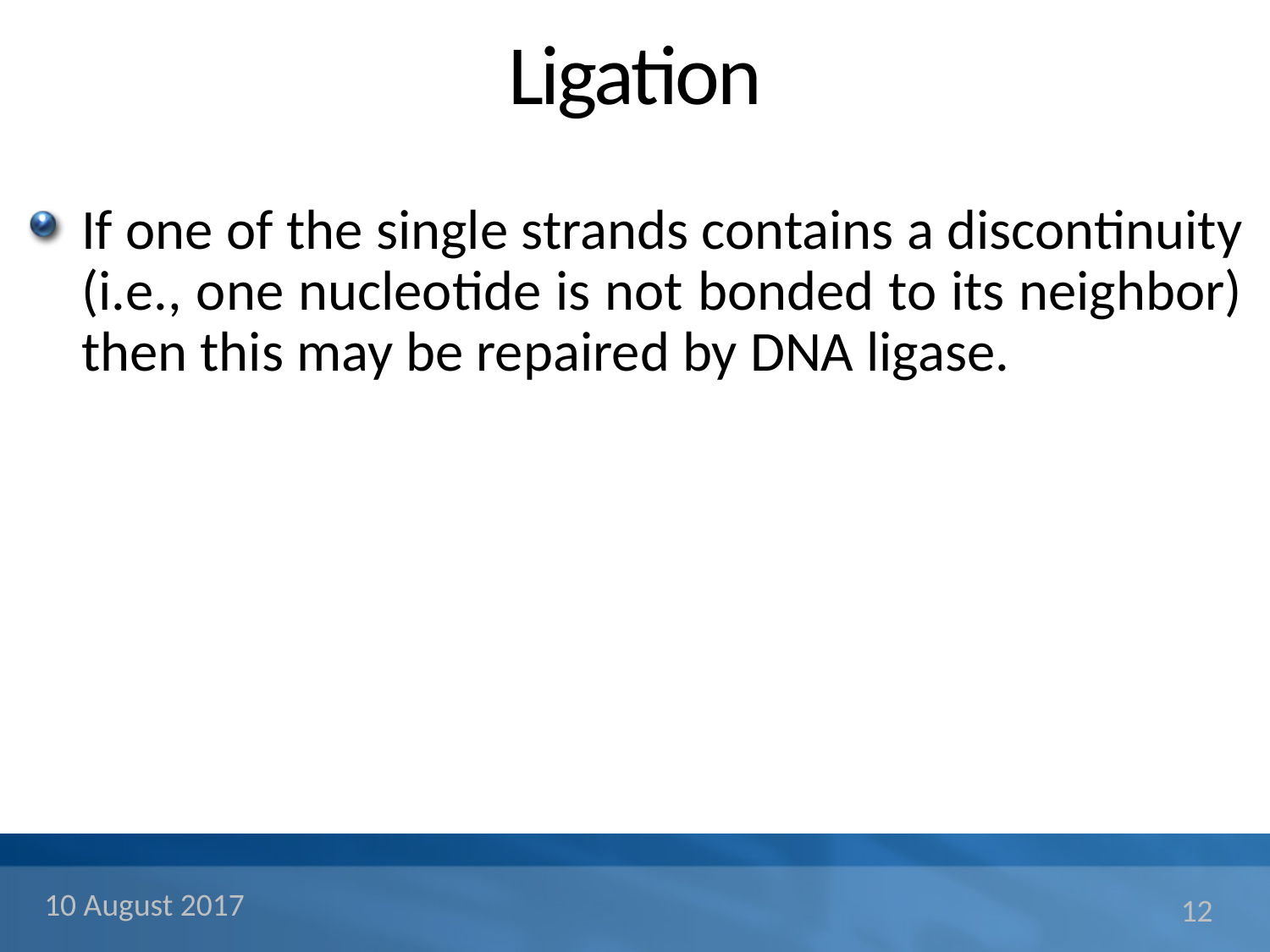

# Ligation
If one of the single strands contains a discontinuity (i.e., one nucleotide is not bonded to its neighbor) then this may be repaired by DNA ligase.